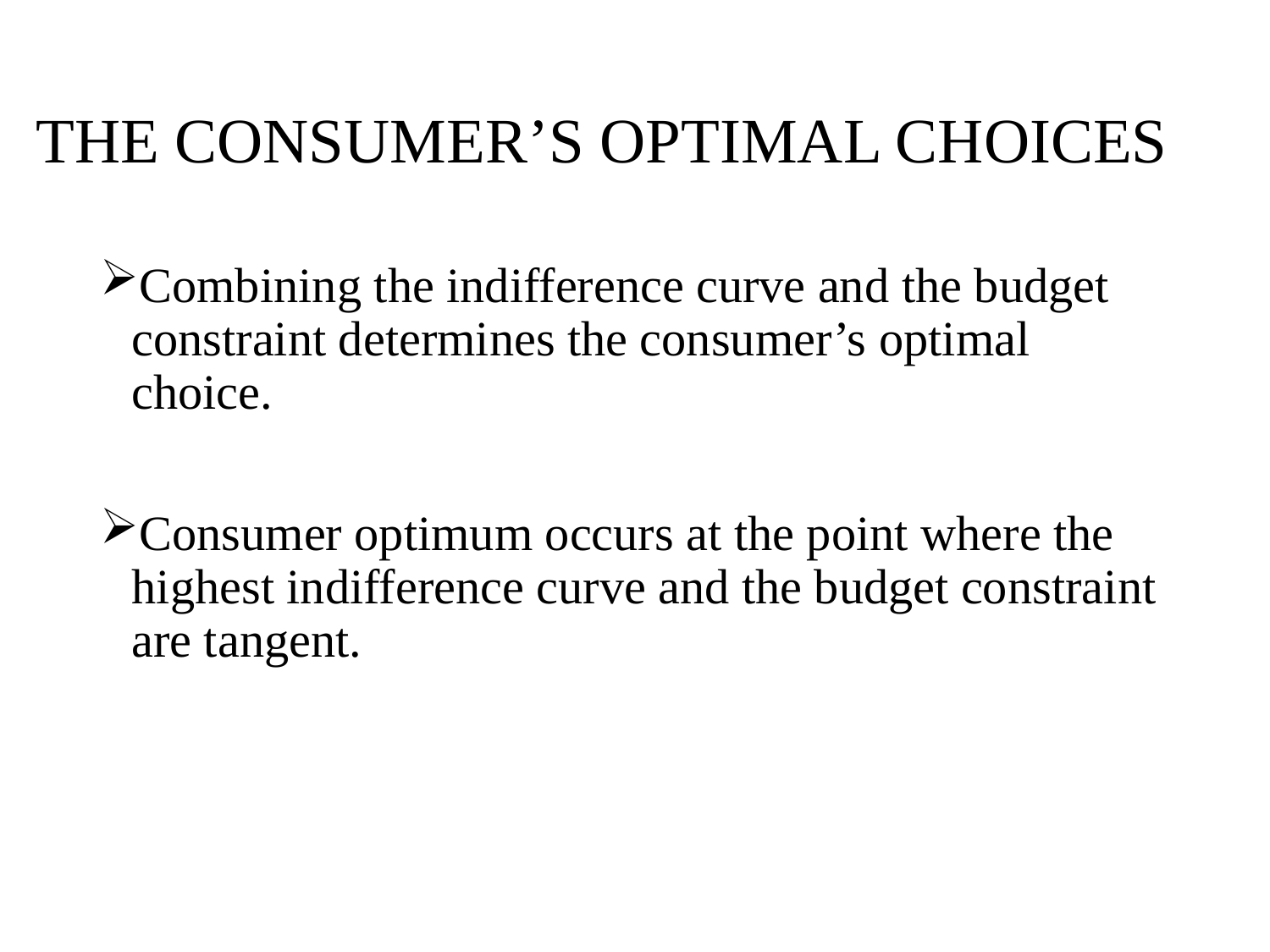

# THE CONSUMER’S OPTIMAL CHOICES
Combining the indifference curve and the budget constraint determines the consumer’s optimal choice.

Consumer optimum occurs at the point where the highest indifference curve and the budget constraint are tangent.